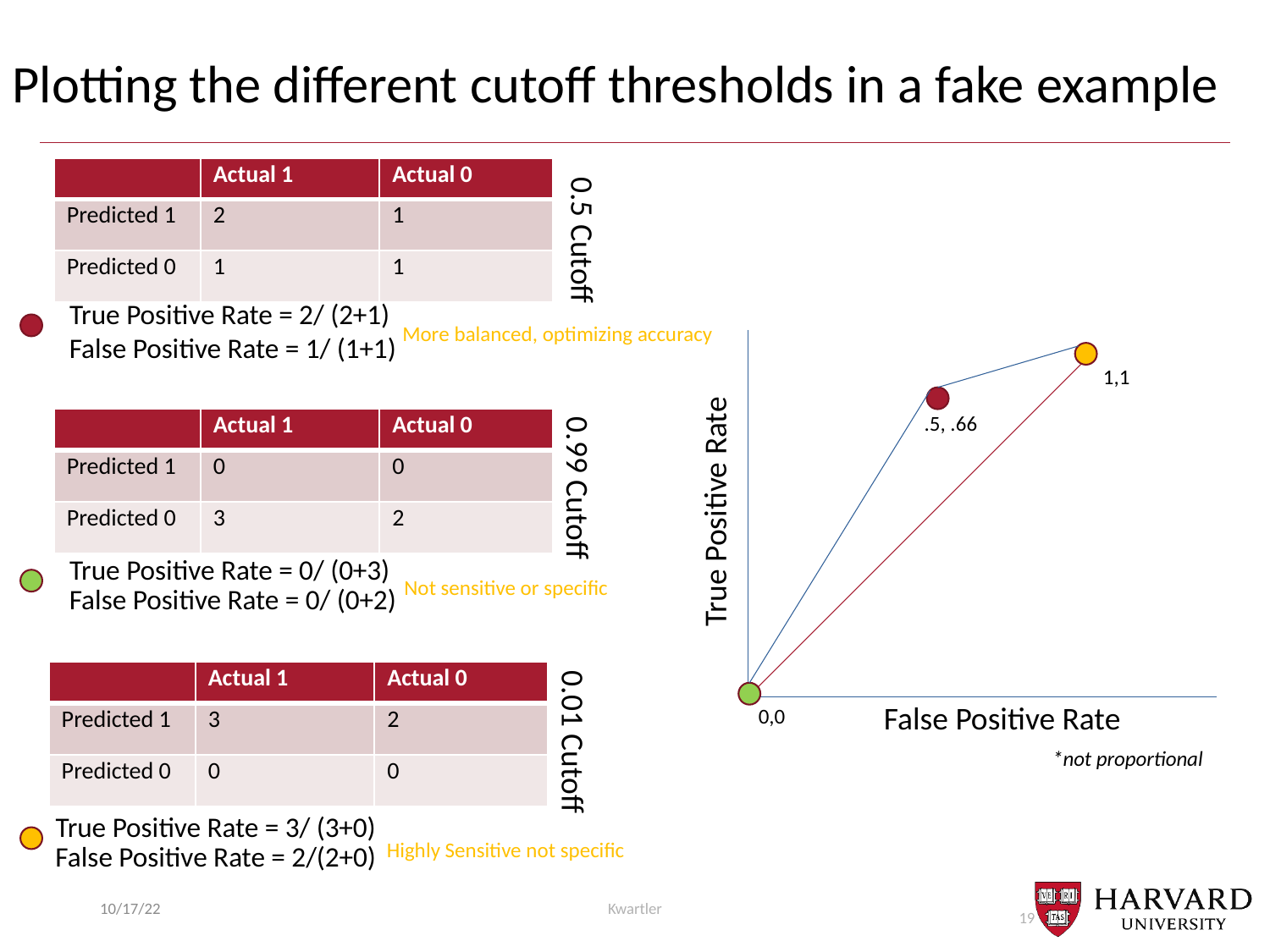

# Plotting the different cutoff thresholds in a fake example
|  | Actual 1 | Actual 0 |
| --- | --- | --- |
| Predicted 1 | 2 | 1 |
| Predicted 0 | 1 | 1 |
0.5 Cutoff
True Positive Rate = 2/ (2+1)
More balanced, optimizing accuracy

False Positive Rate = 1/ (1+1)

1,1

.5, .66
|  | Actual 1 | Actual 0 |
| --- | --- | --- |
| Predicted 1 | 0 | 0 |
| Predicted 0 | 3 | 2 |
0.99 Cutoff
True Positive Rate
True Positive Rate = 0/ (0+3)
Not sensitive or specific

False Positive Rate = 0/ (0+2)
|  | Actual 1 | Actual 0 |
| --- | --- | --- |
| Predicted 1 | 3 | 2 |
| Predicted 0 | 0 | 0 |

False Positive Rate
0,0
0.01 Cutoff
*not proportional
True Positive Rate = 3/ (3+0)

Highly Sensitive not specific
False Positive Rate = 2/(2+0)
10/17/22
Kwartler
19